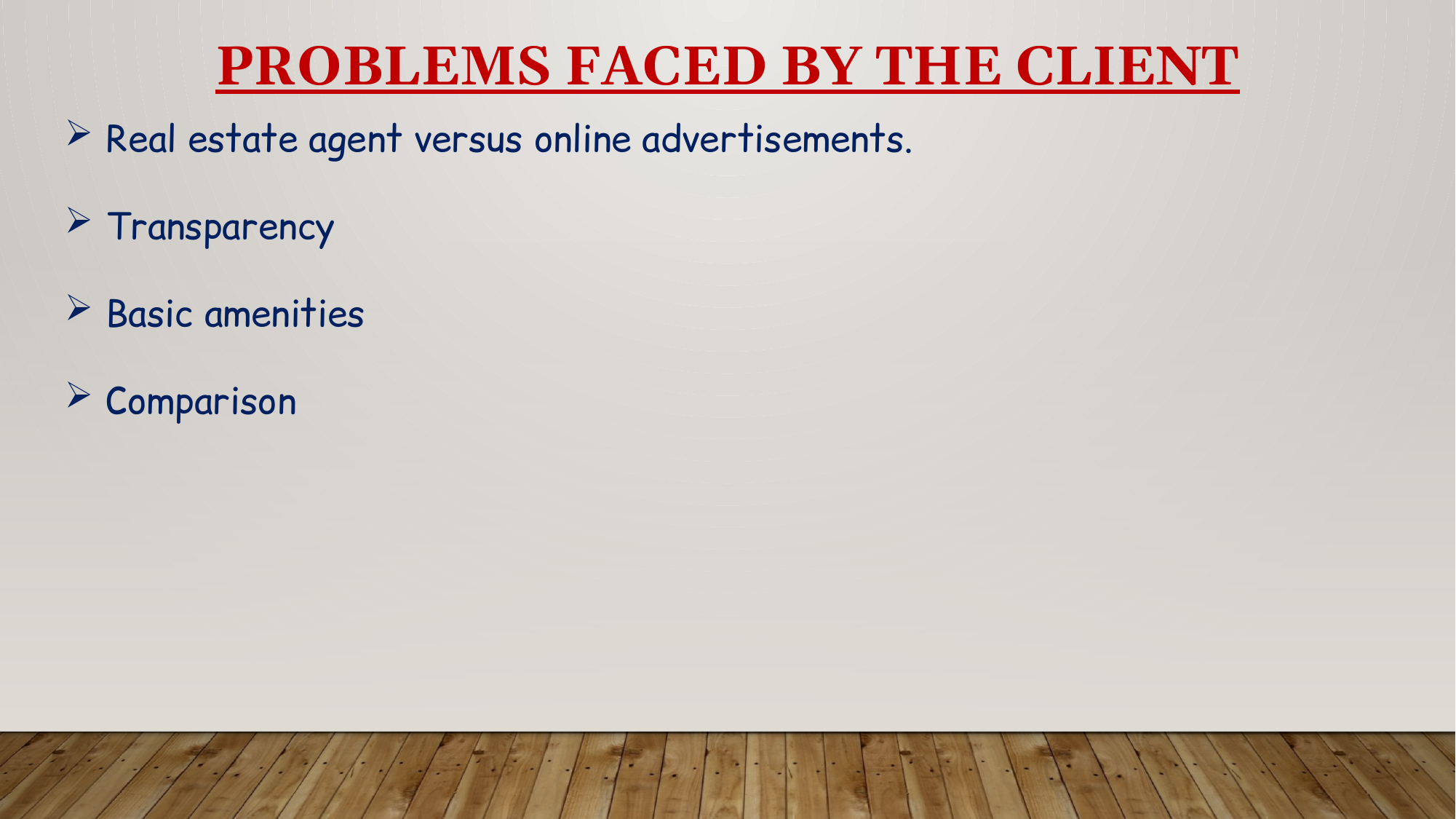

PROBLEMS FACED BY THE CLIENT
Real estate agent versus online advertisements.

Transparency

Basic amenities

Comparison